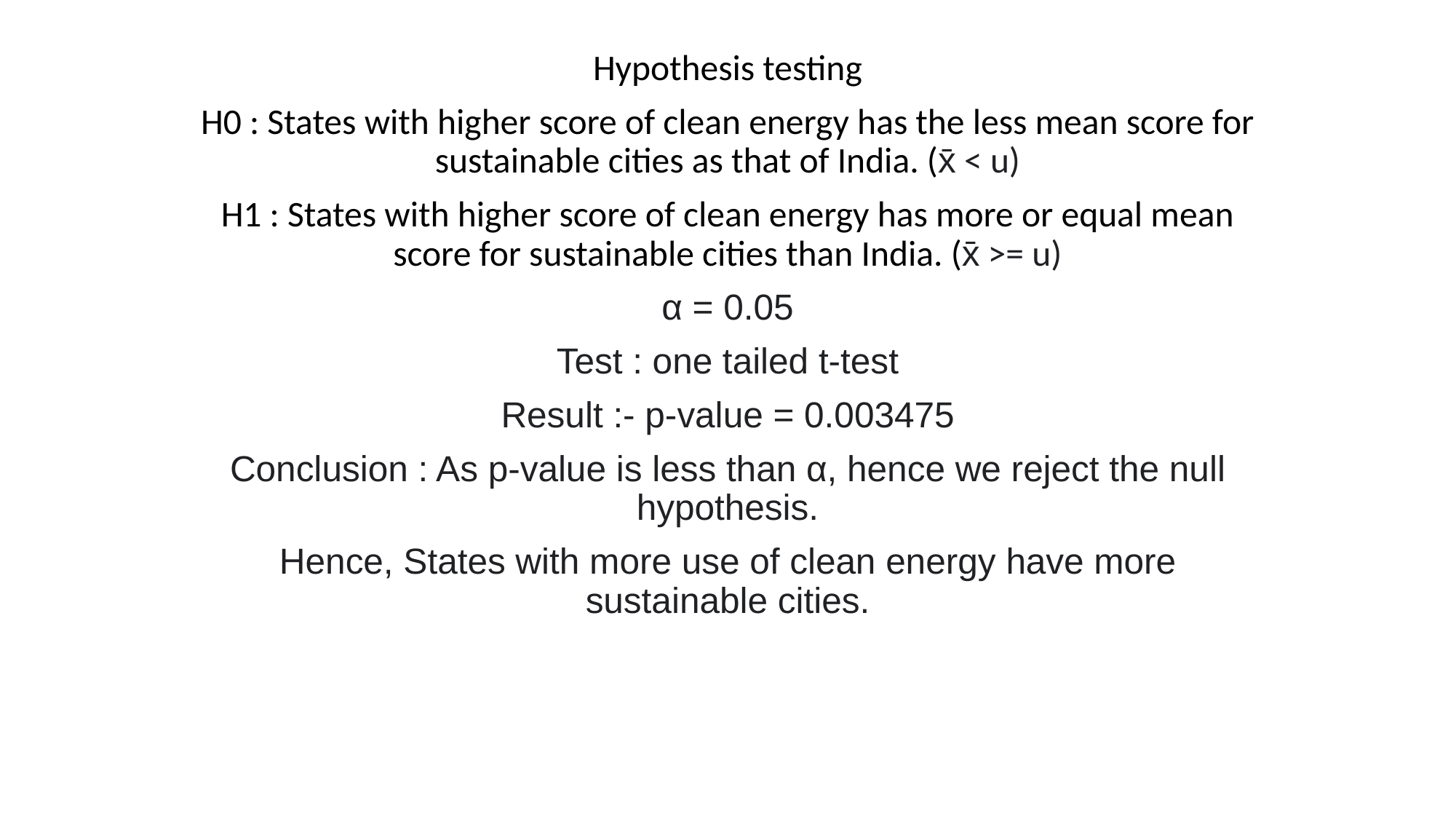

Hypothesis testing
H0 : States with higher score of clean energy has the less mean score for sustainable cities as that of India. (x̄ < u)
H1 : States with higher score of clean energy has more or equal mean score for sustainable cities than India. (x̄ >= u)
α = 0.05
Test : one tailed t-test
Result :- p-value = 0.003475
Conclusion : As p-value is less than α, hence we reject the null hypothesis.
Hence, States with more use of clean energy have more sustainable cities.